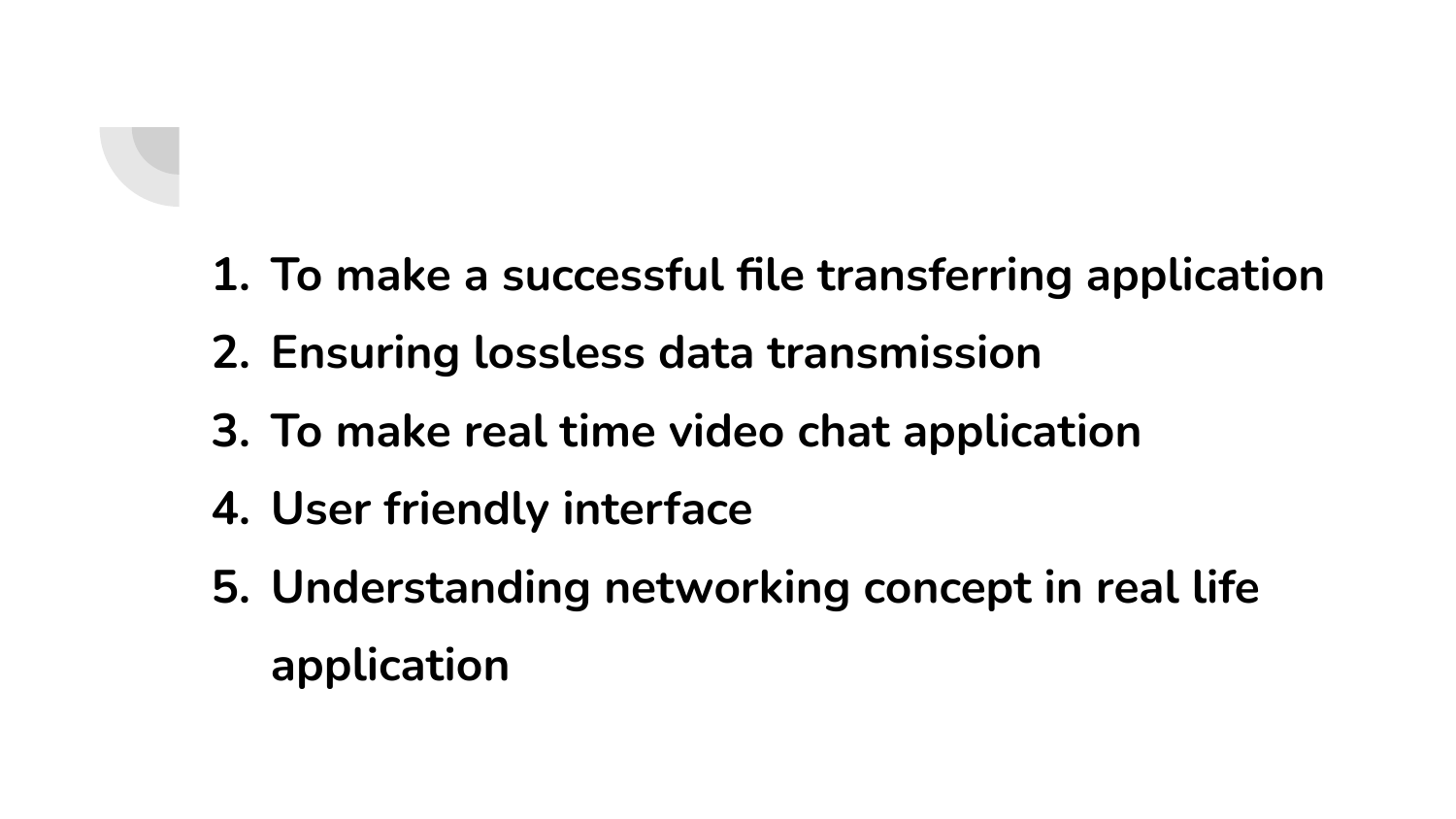

To make a successful file transferring application
Ensuring lossless data transmission
To make real time video chat application
User friendly interface
Understanding networking concept in real life application